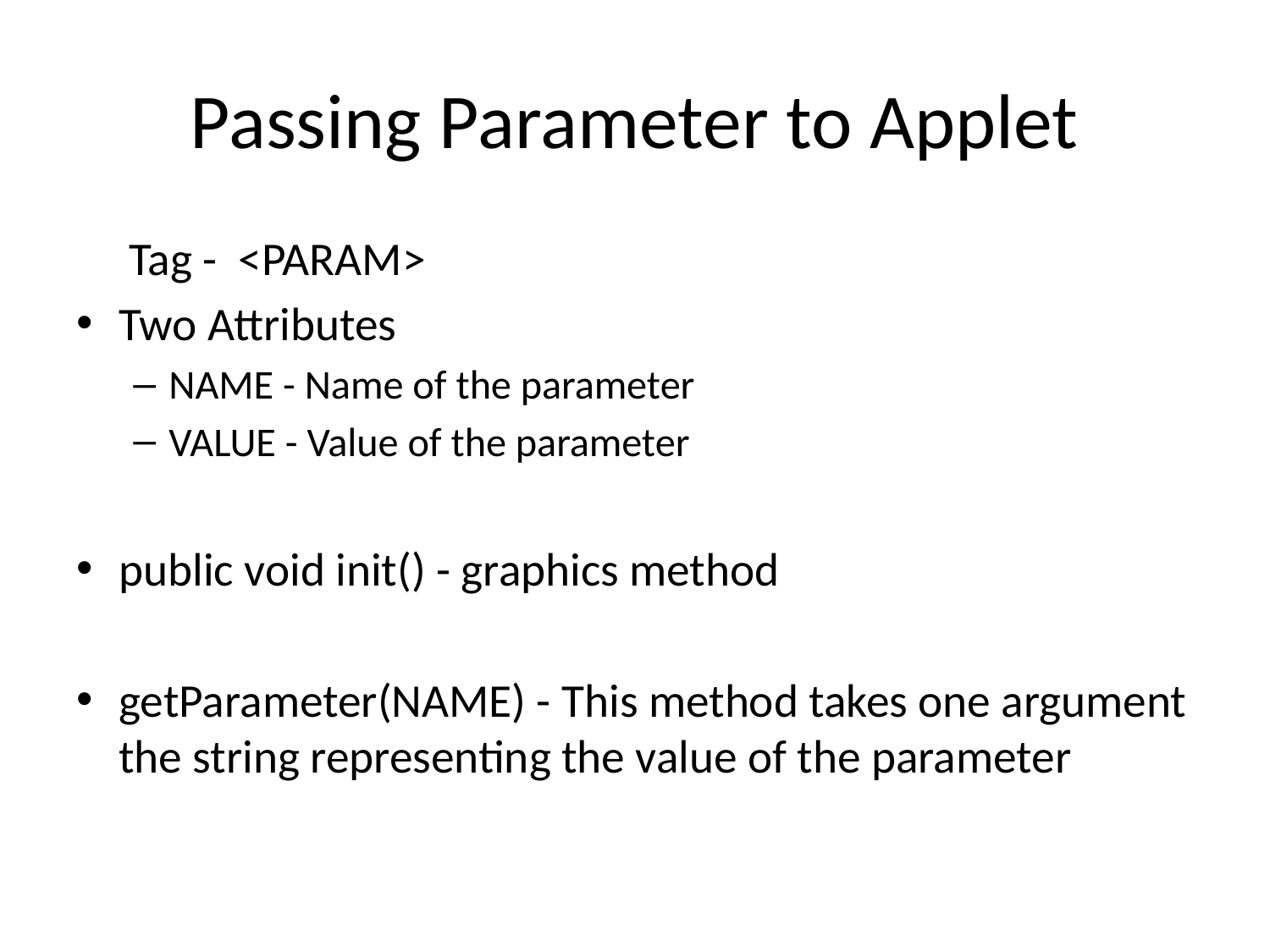

# Passing Parameter to Applet
     Tag -  <PARAM>
Two Attributes
NAME - Name of the parameter
VALUE - Value of the parameter

public void init() - graphics method

getParameter(NAME) - This method takes one argument the string representing the value of the parameter